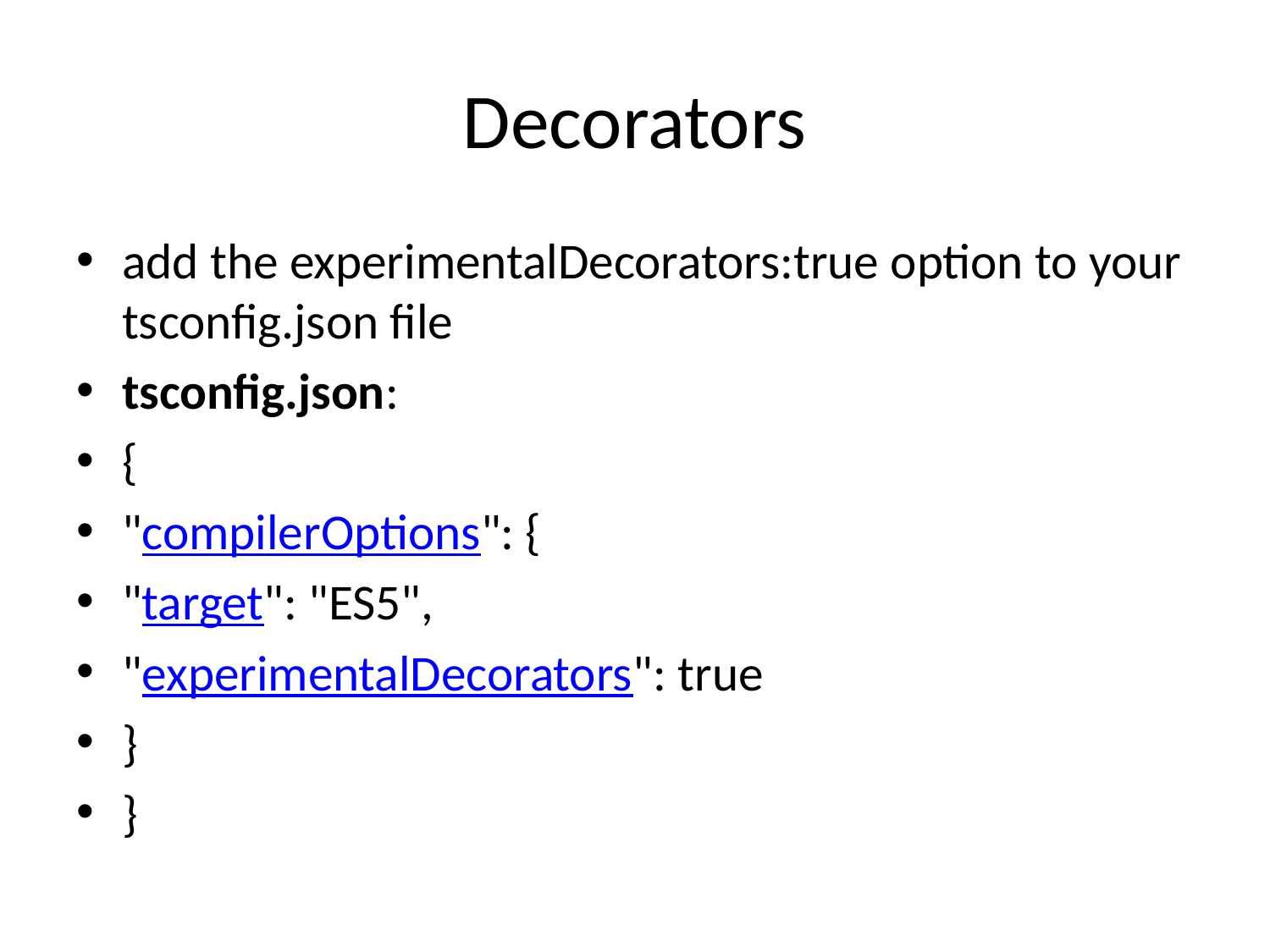

# Decorators
add the experimentalDecorators:true option to your tsconfig.json file
tsconfig.json:
{
"compilerOptions": {
"target": "ES5",
"experimentalDecorators": true
}
}